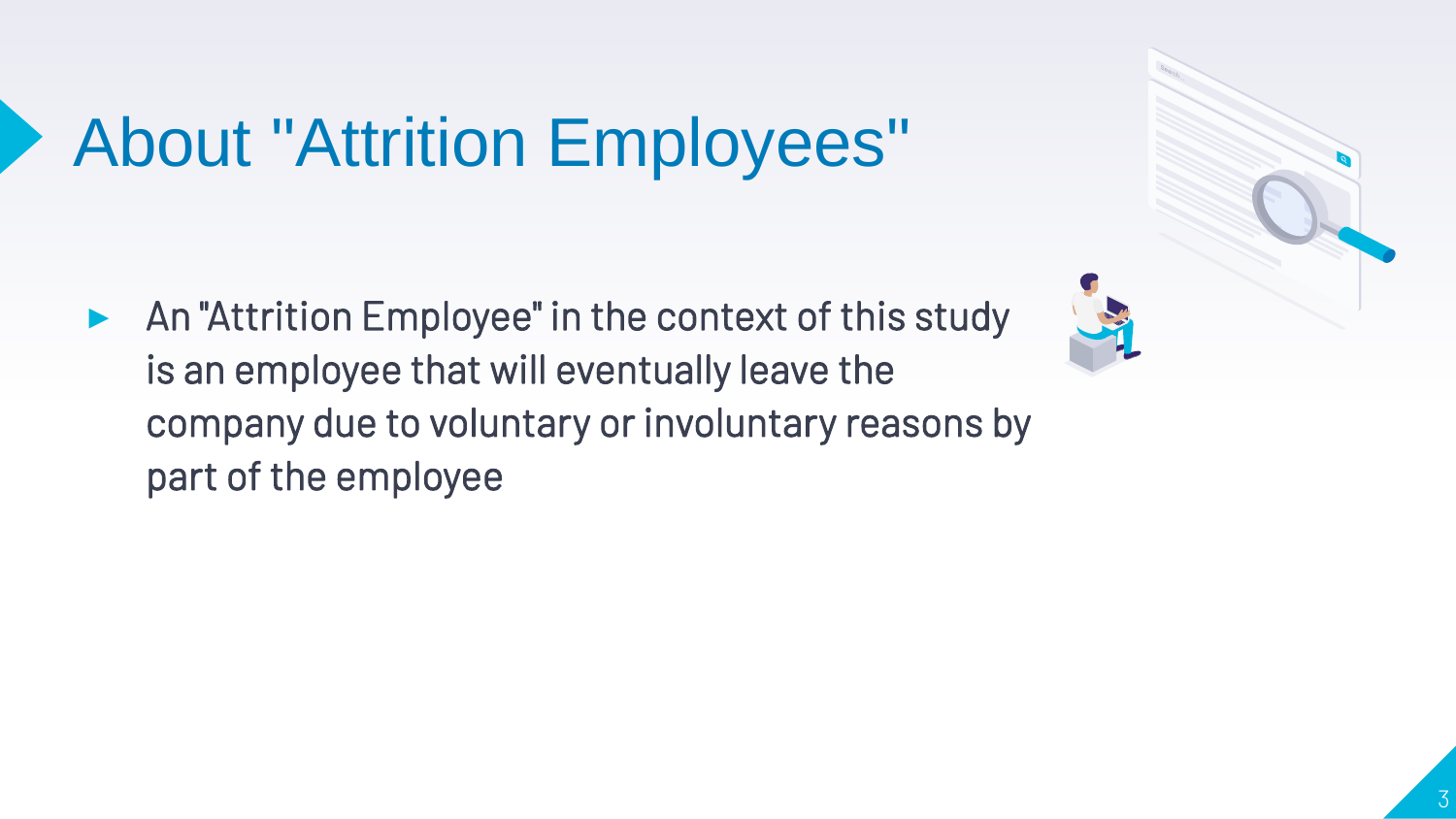

# About "Attrition Employees"
An "Attrition Employee" in the context of this study is an employee that will eventually leave the company due to voluntary or involuntary reasons by part of the employee
3